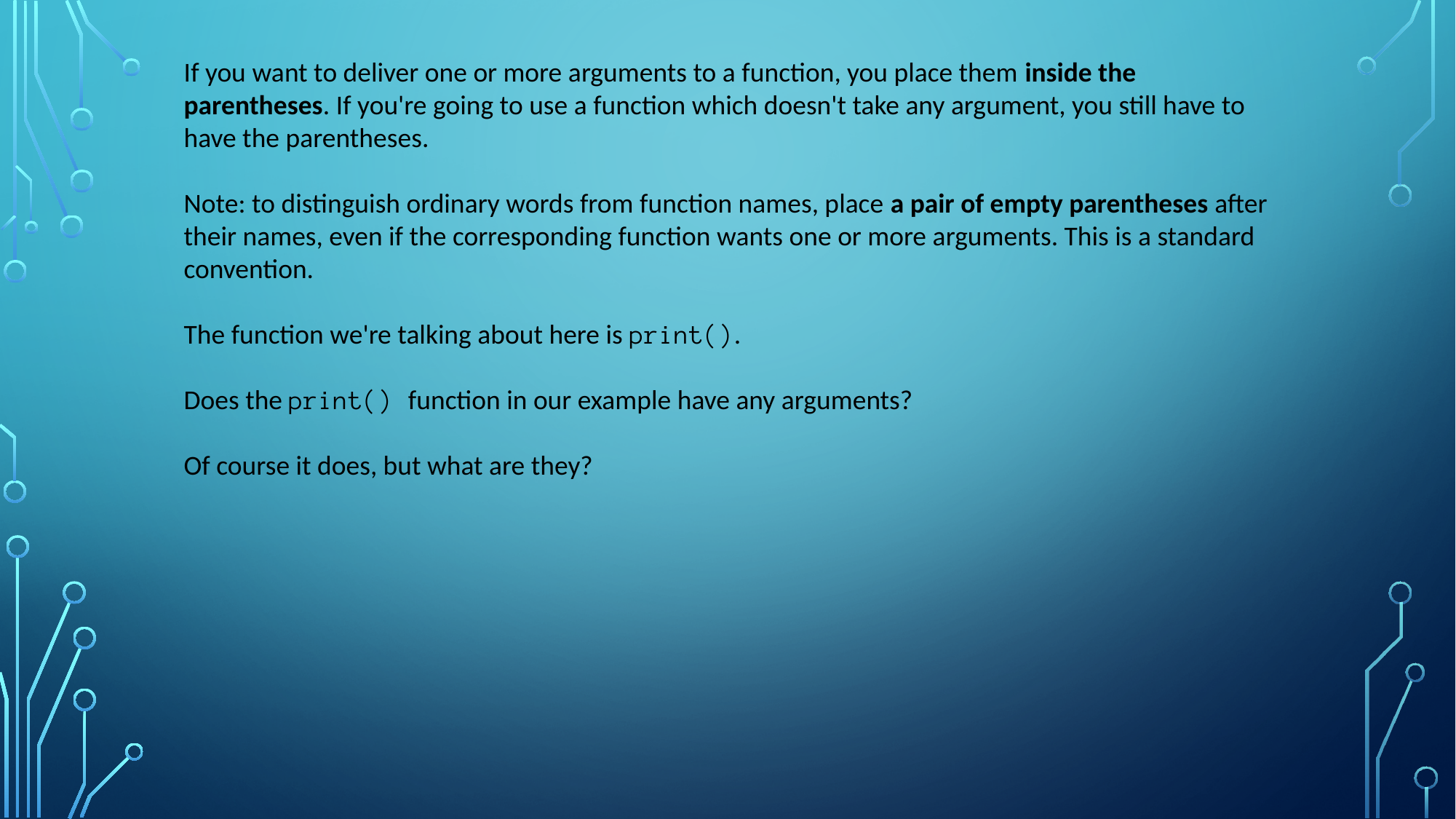

If you want to deliver one or more arguments to a function, you place them inside the parentheses. If you're going to use a function which doesn't take any argument, you still have to have the parentheses.

Note: to distinguish ordinary words from function names, place a pair of empty parentheses after their names, even if the corresponding function wants one or more arguments. This is a standard convention.

The function we're talking about here is print().

Does the print() function in our example have any arguments?

Of course it does, but what are they?